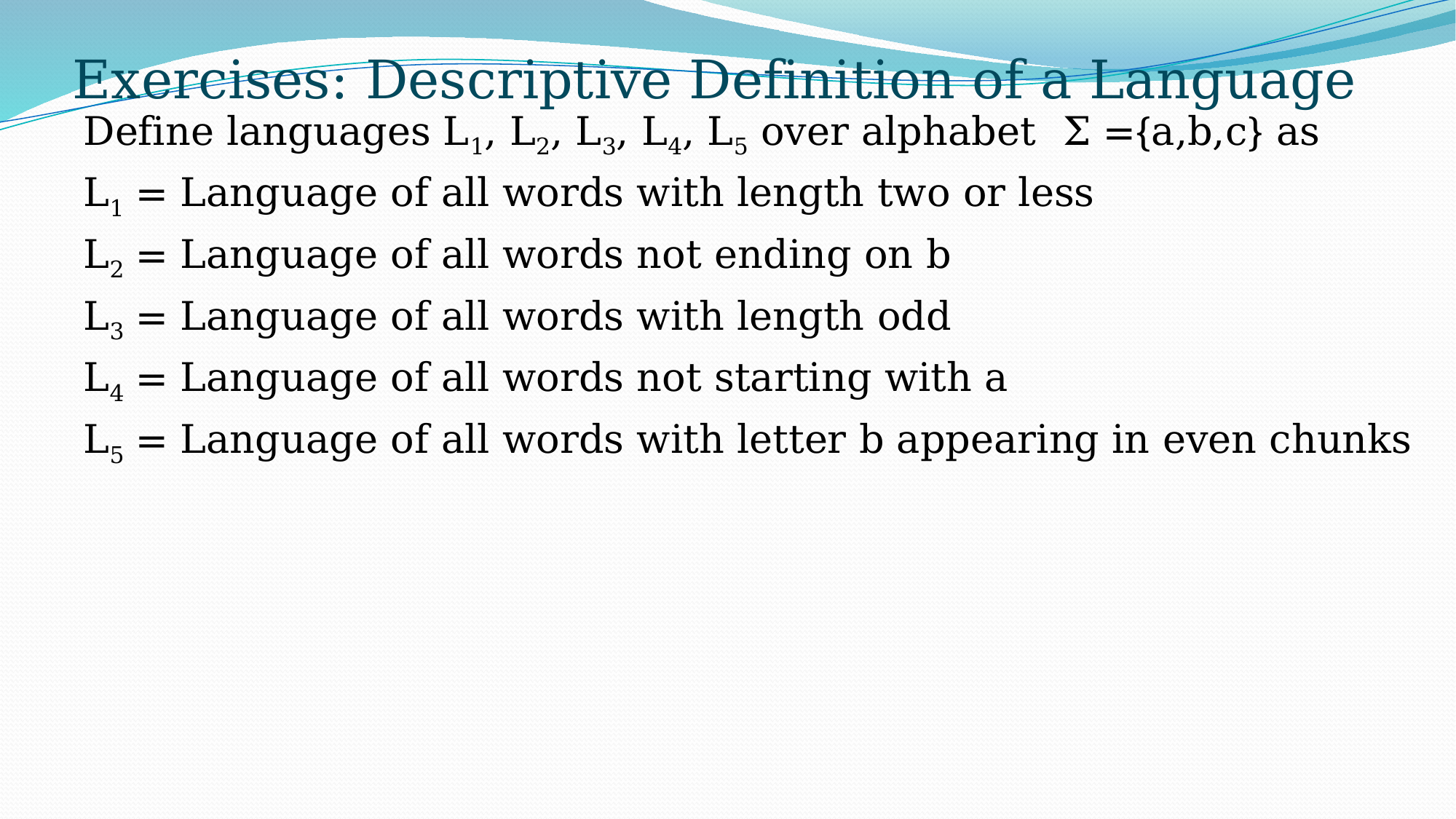

# Exercises: Descriptive Definition of a Language
Define languages L1, L2, L3, L4, L5 over alphabet  Σ ={a,b,c} as
L1 = Language of all words with length two or less
L2 = Language of all words not ending on b
L3 = Language of all words with length odd
L4 = Language of all words not starting with a
L5 = Language of all words with letter b appearing in even chunks